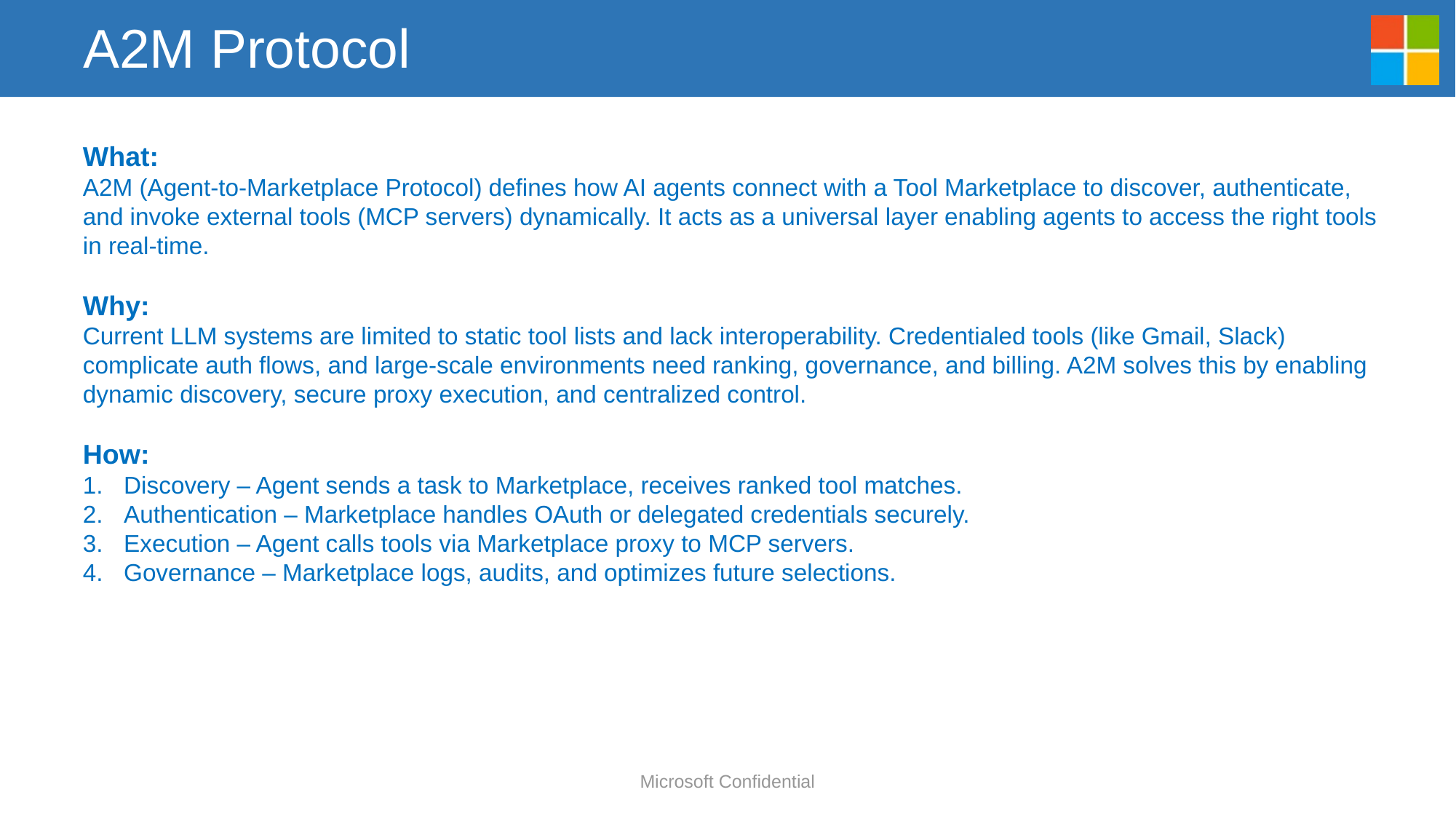

# A2M Protocol
What:
A2M (Agent-to-Marketplace Protocol) defines how AI agents connect with a Tool Marketplace to discover, authenticate, and invoke external tools (MCP servers) dynamically. It acts as a universal layer enabling agents to access the right tools in real-time.

Why:
Current LLM systems are limited to static tool lists and lack interoperability. Credentialed tools (like Gmail, Slack) complicate auth flows, and large-scale environments need ranking, governance, and billing. A2M solves this by enabling dynamic discovery, secure proxy execution, and centralized control.

How:
Discovery – Agent sends a task to Marketplace, receives ranked tool matches.
Authentication – Marketplace handles OAuth or delegated credentials securely.
Execution – Agent calls tools via Marketplace proxy to MCP servers.
Governance – Marketplace logs, audits, and optimizes future selections.

Microsoft Confidential